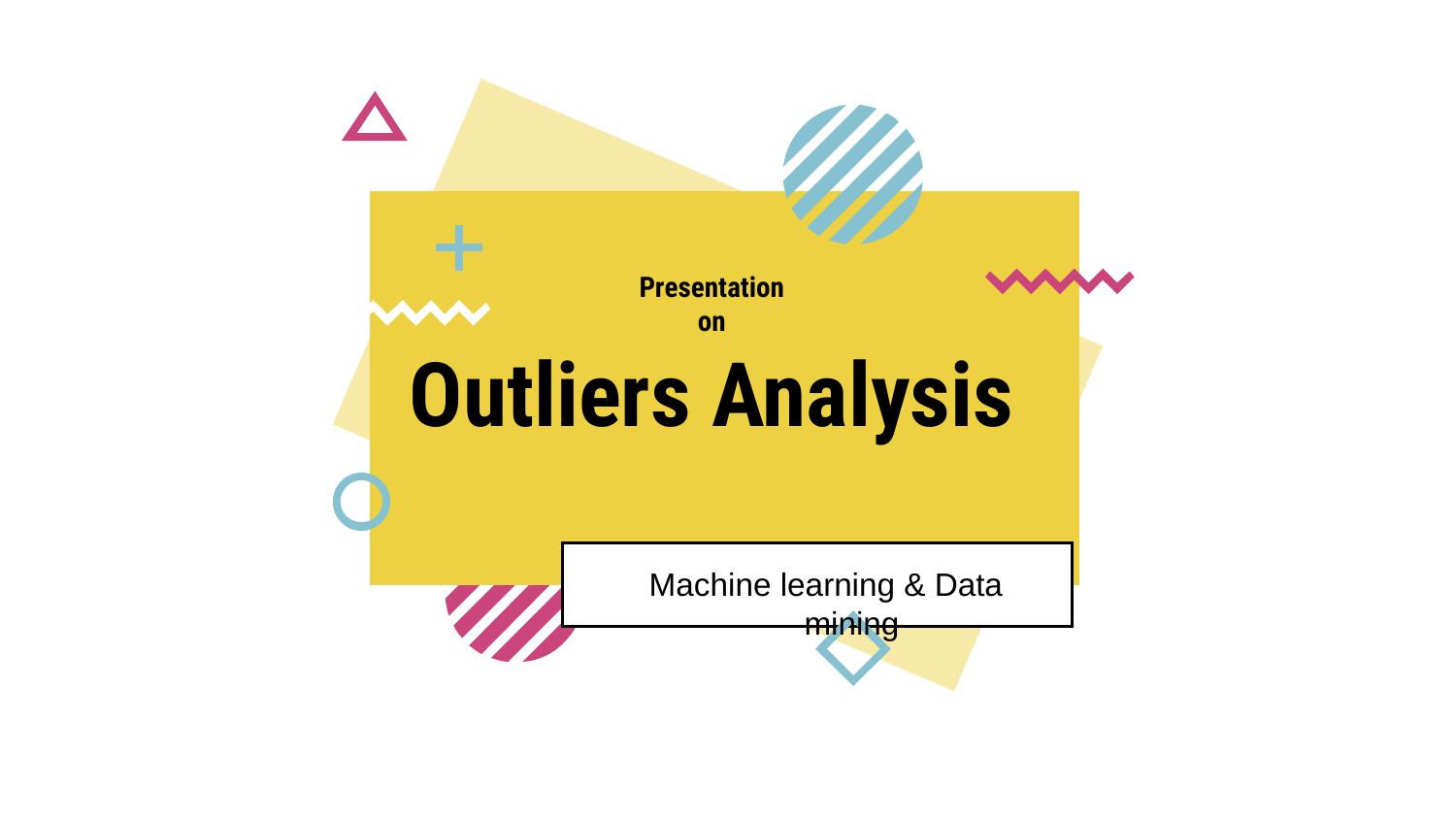

# Presentation on Outliers Analysis
Machine learning & Data mining